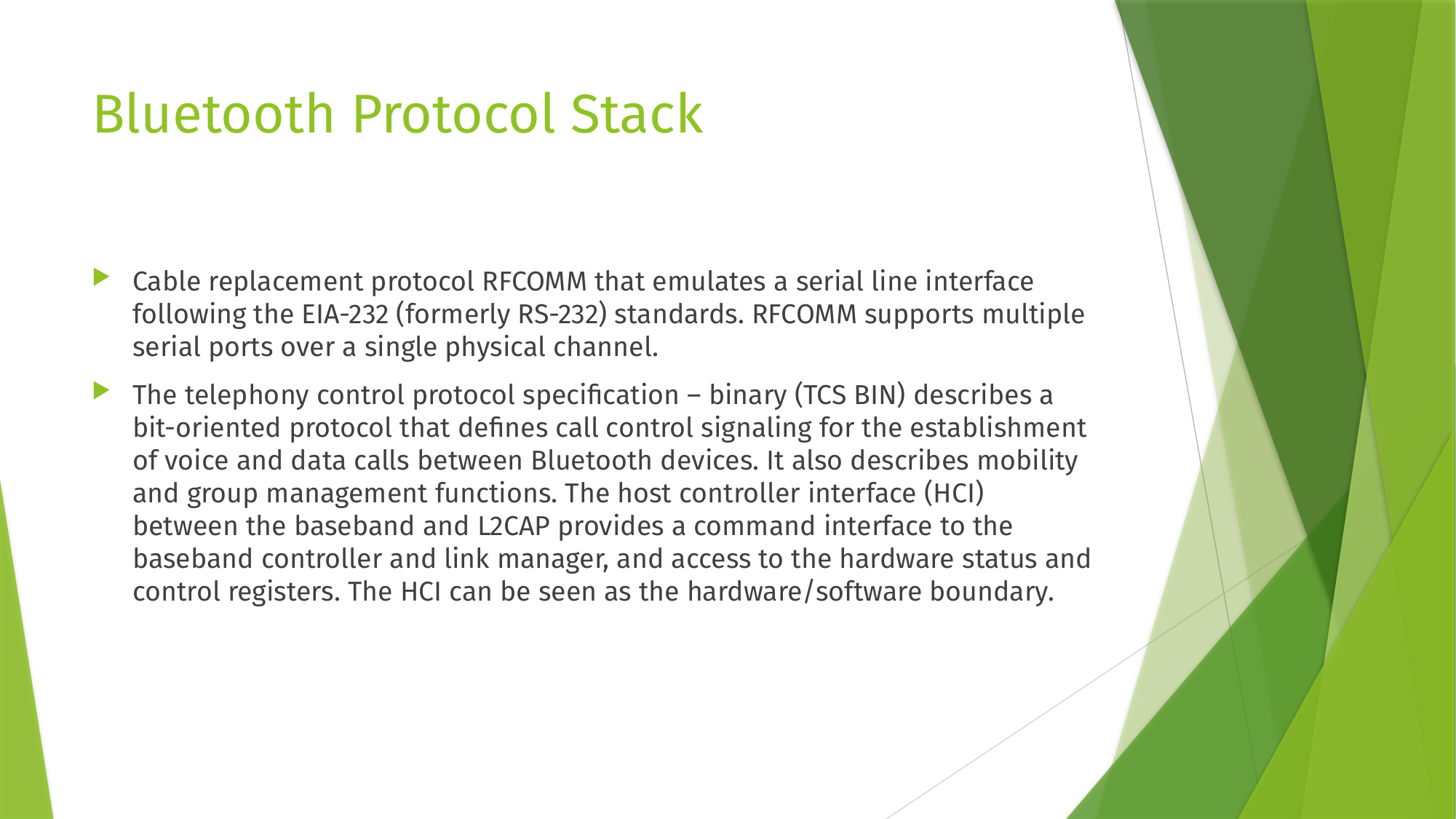

# Bluetooth Protocol Stack
Cable replacement protocol RFCOMM that emulates a serial line interface following the EIA-232 (formerly RS-232) standards. RFCOMM supports multiple serial ports over a single physical channel.
The telephony control protocol specification – binary (TCS BIN) describes a bit-oriented protocol that defines call control signaling for the establishment of voice and data calls between Bluetooth devices. It also describes mobility and group management functions. The host controller interface (HCI) between the baseband and L2CAP provides a command interface to the baseband controller and link manager, and access to the hardware status and control registers. The HCI can be seen as the hardware/software boundary.